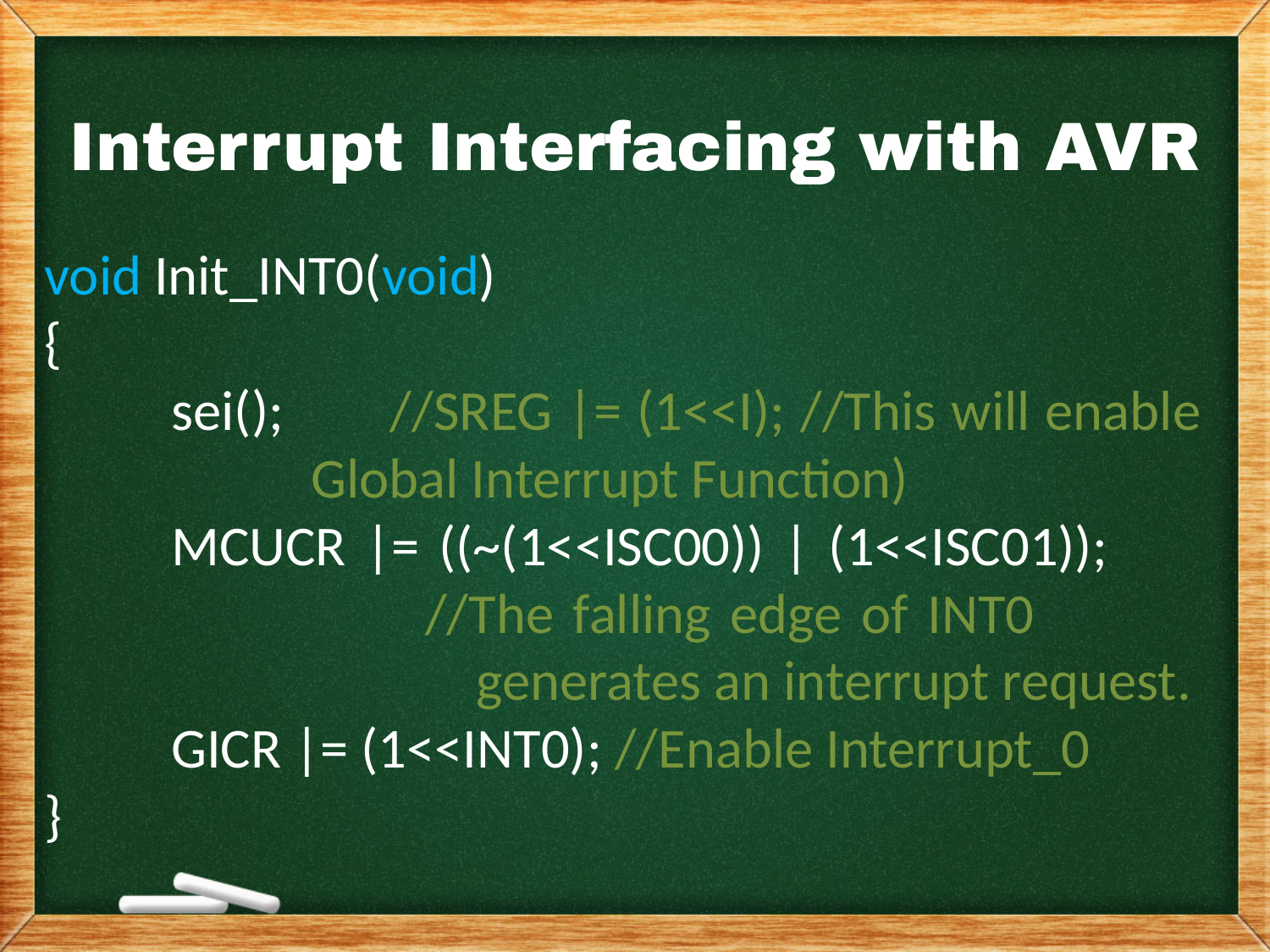

# Interrupt Interfacing with AVR
void Init_INT0(void)
{
	sei();       //SREG |= (1<<I); //This will enable 			 Global Interrupt Function)
	MCUCR |= ((~(1<<ISC00)) | (1<<ISC01)); 				//The falling edge of INT0 					    generates an interrupt request.
	GICR |= (1<<INT0); //Enable Interrupt_0
}